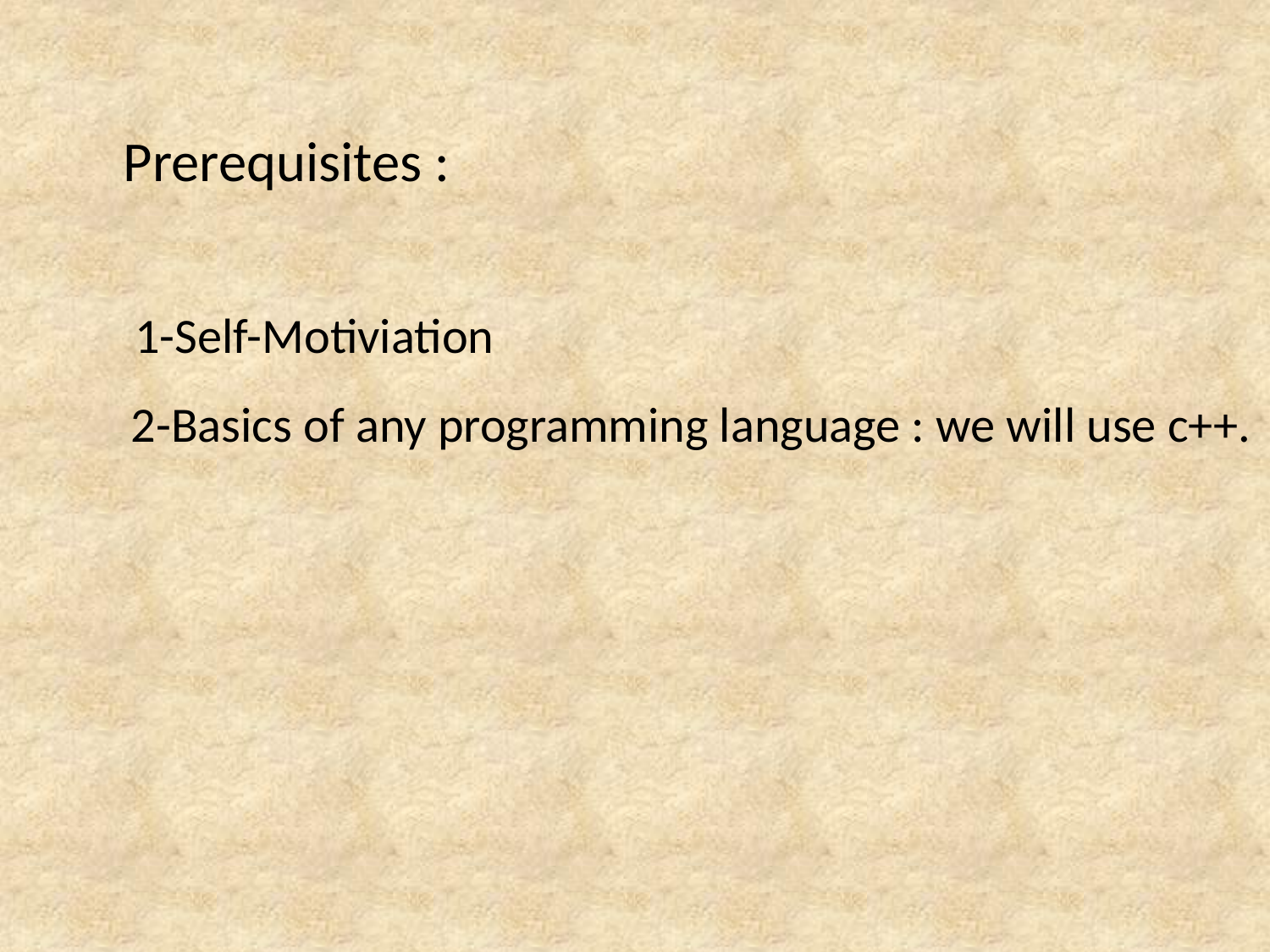

Prerequisites :
1-Self-Motiviation
2-Basics of any programming language : we will use c++.